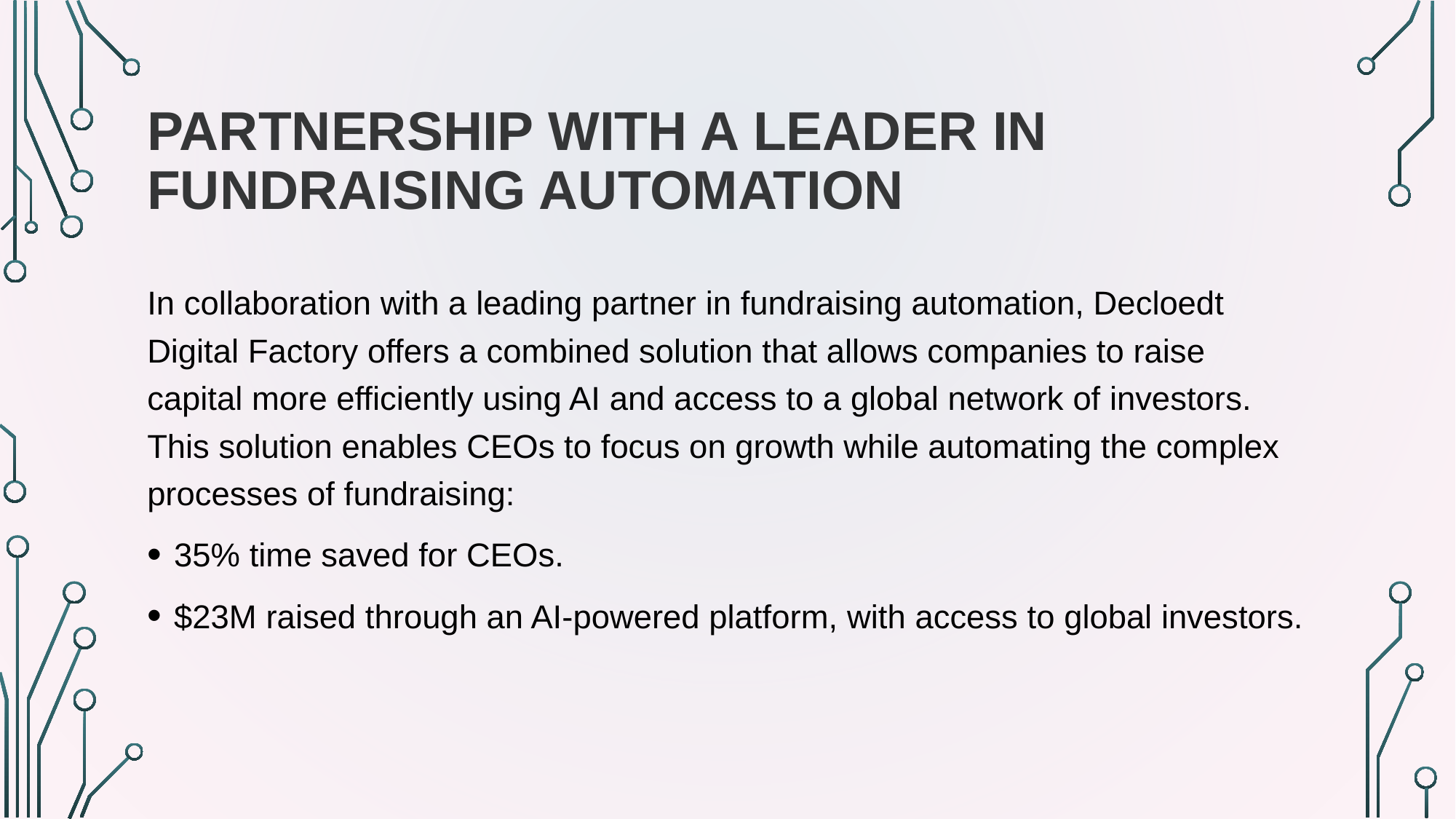

# Partnership with a Leader in Fundraising Automation
In collaboration with a leading partner in fundraising automation, Decloedt Digital Factory offers a combined solution that allows companies to raise capital more efficiently using AI and access to a global network of investors. This solution enables CEOs to focus on growth while automating the complex processes of fundraising:
35% time saved for CEOs.
$23M raised through an AI-powered platform, with access to global investors.